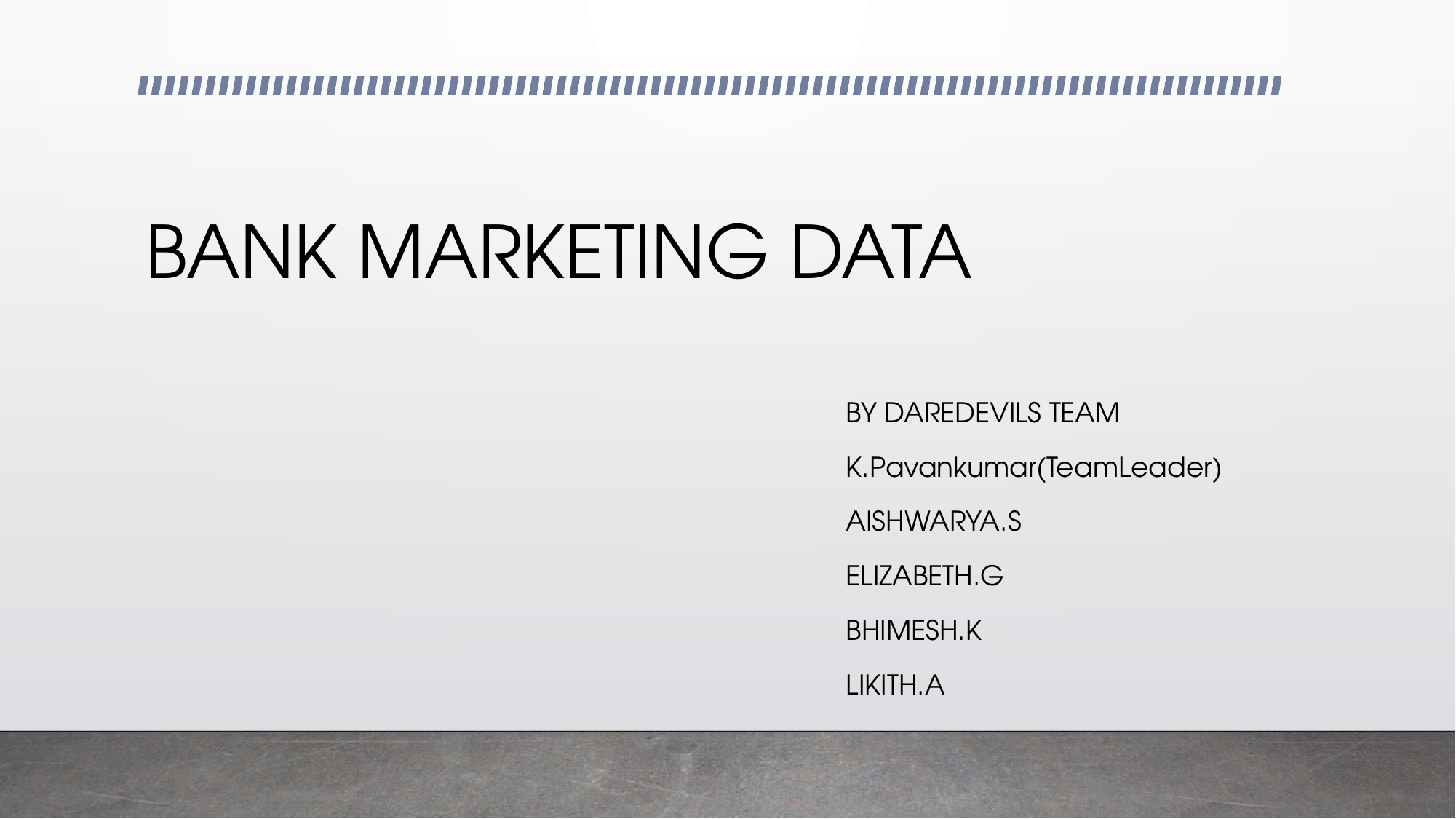

# BANK MARKETING DATA
BY DAREDEVILS TEAM
K.Pavankumar(TeamLeader)
AISHWARYA.S
ELIZABETH.G
BHIMESH.K
LIKITH.A